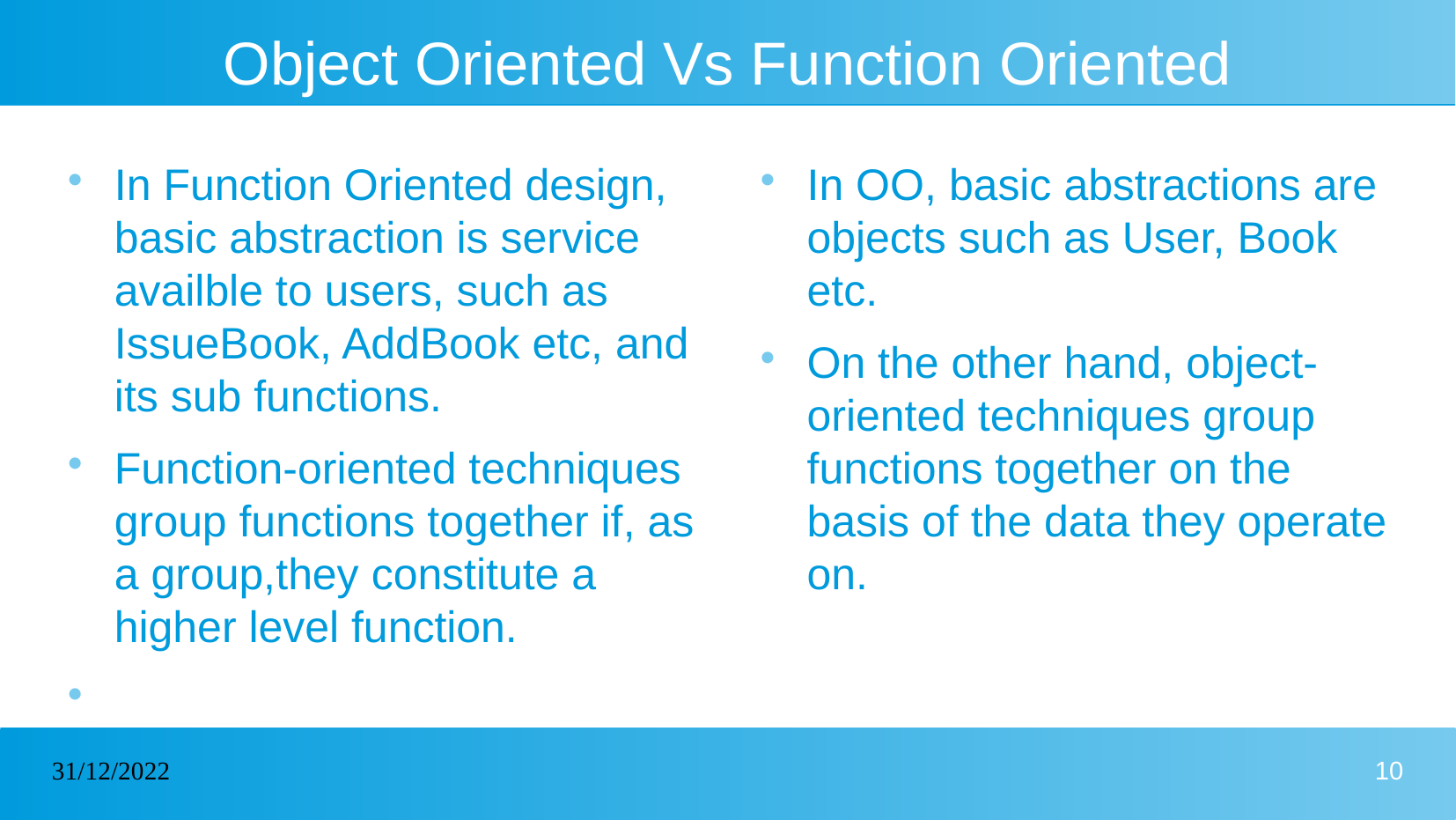

# Object Oriented Vs Function Oriented
In Function Oriented design, basic abstraction is service availble to users, such as IssueBook, AddBook etc, and its sub functions.
Function-oriented techniques group functions together if, as a group,they constitute a higher level function.

In OO, basic abstractions are objects such as User, Book etc.
On the other hand, object-oriented techniques group functions together on the basis of the data they operate on.
31/12/2022
10